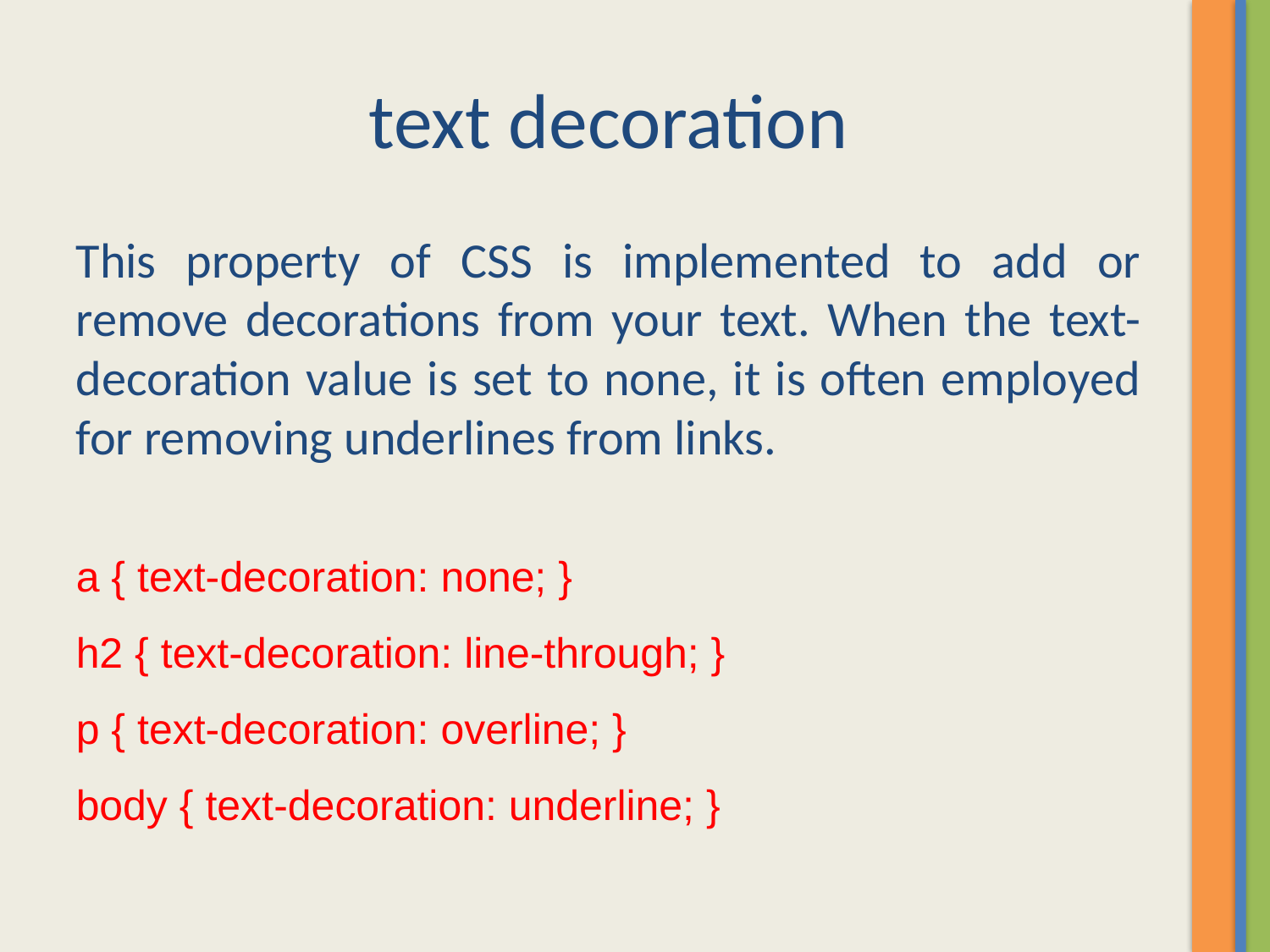

# text decoration
This property of CSS is implemented to add or remove decorations from your text. When the text-decoration value is set to none, it is often employed for removing underlines from links.

a { text-decoration: none; }
h2 { text-decoration: line-through; }
p { text-decoration: overline; }
body { text-decoration: underline; }